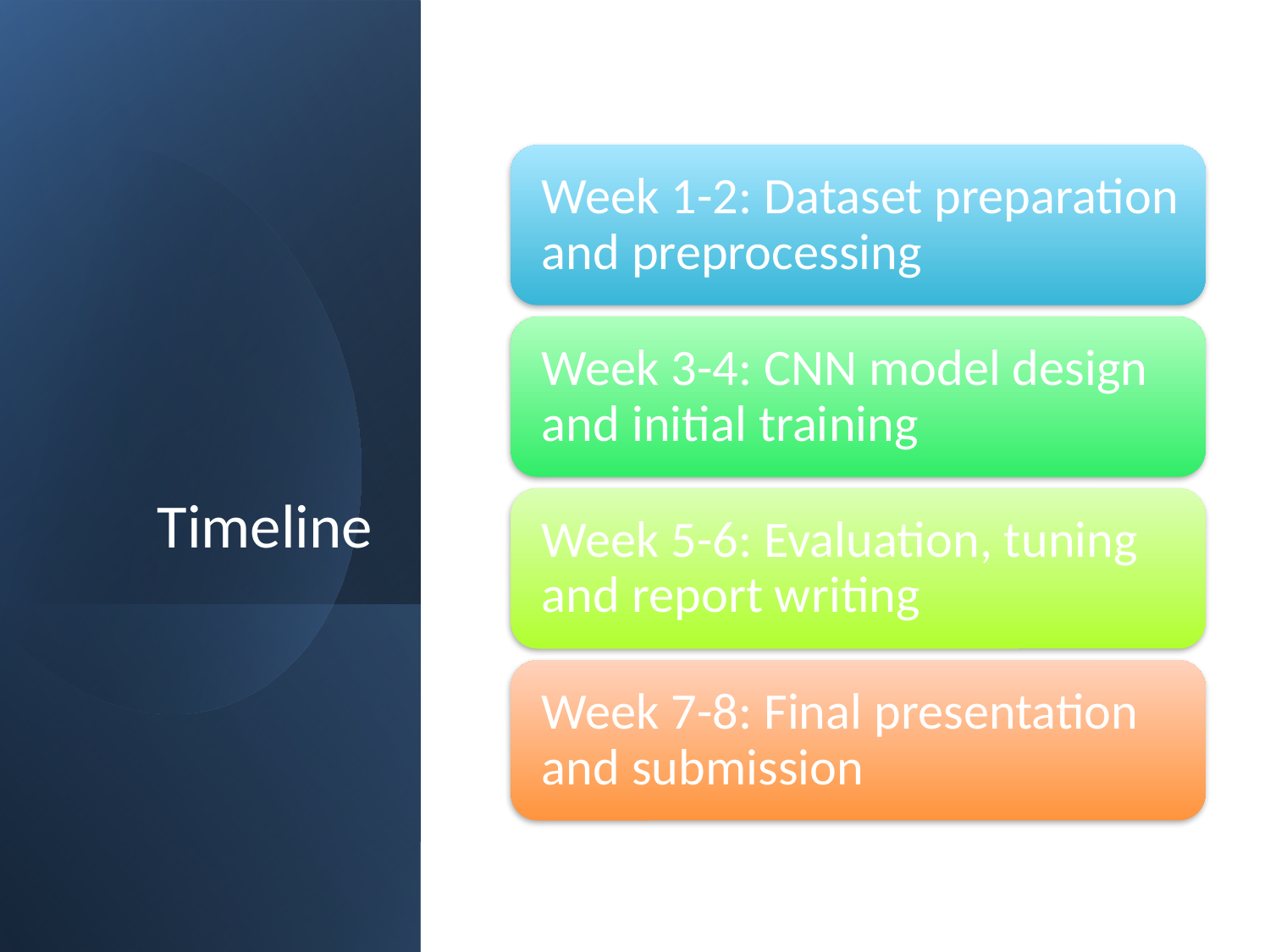

Week 1-2: Dataset preparation and preprocessing
Week 3-4: CNN model design and initial training
Week 5-6: Evaluation, tuning and report writing
Week 7-8: Final presentation and submission

# Timeline